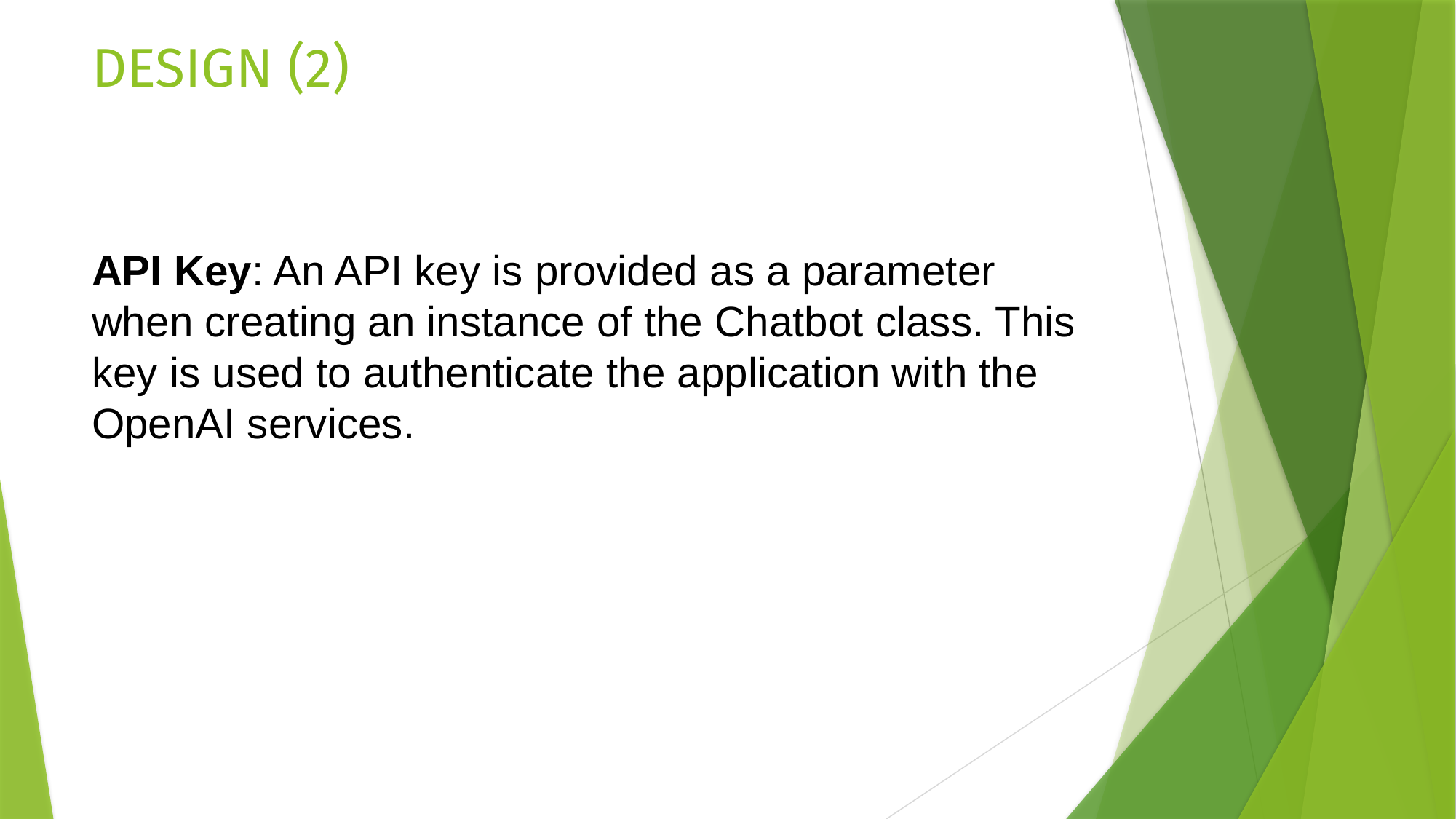

# DESIGN (2)
API Key: An API key is provided as a parameter when creating an instance of the Chatbot class. This key is used to authenticate the application with the OpenAI services.